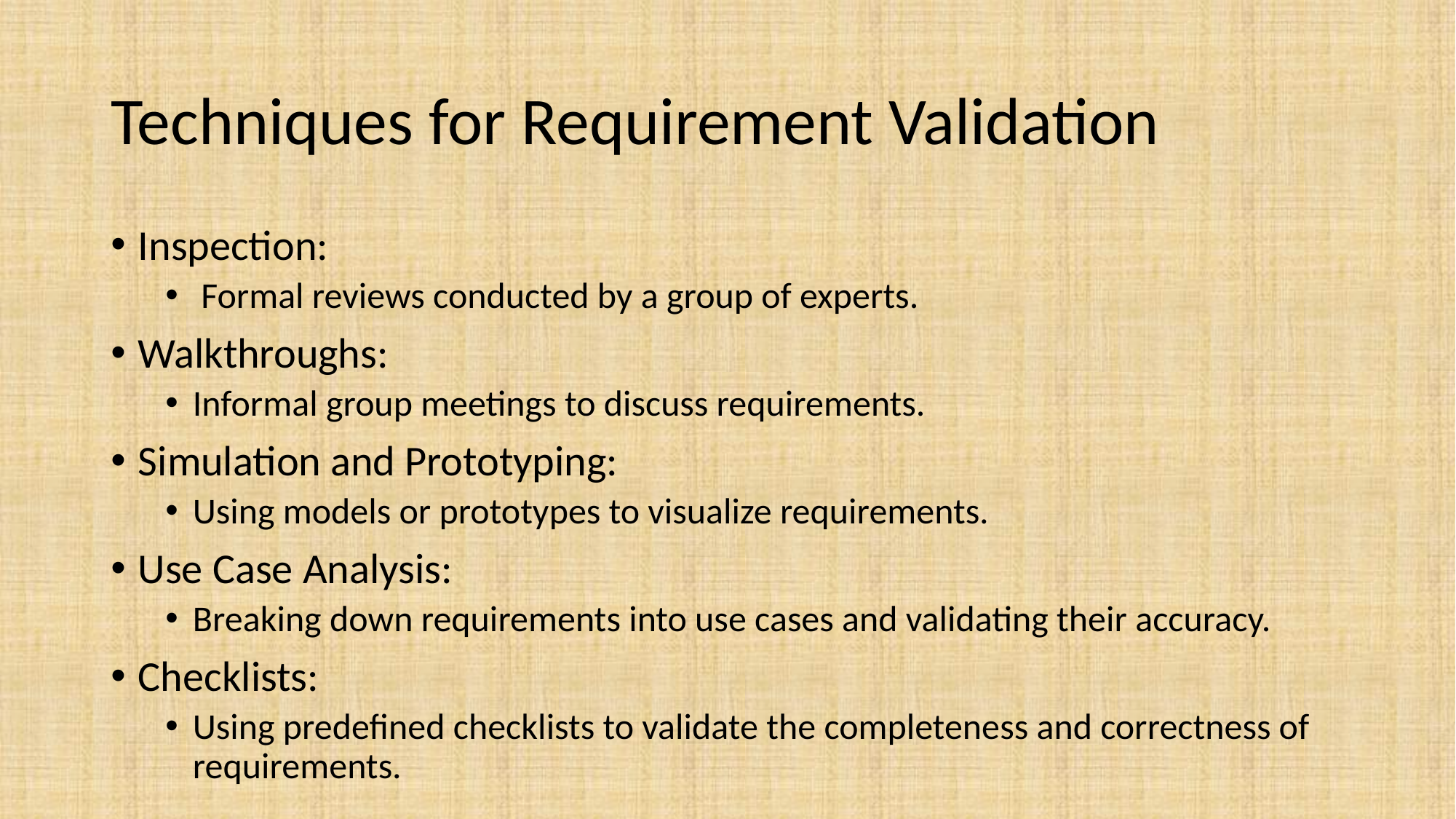

# Techniques for Requirement Validation
Inspection:
 Formal reviews conducted by a group of experts.
Walkthroughs:
Informal group meetings to discuss requirements.
Simulation and Prototyping:
Using models or prototypes to visualize requirements.
Use Case Analysis:
Breaking down requirements into use cases and validating their accuracy.
Checklists:
Using predefined checklists to validate the completeness and correctness of requirements.